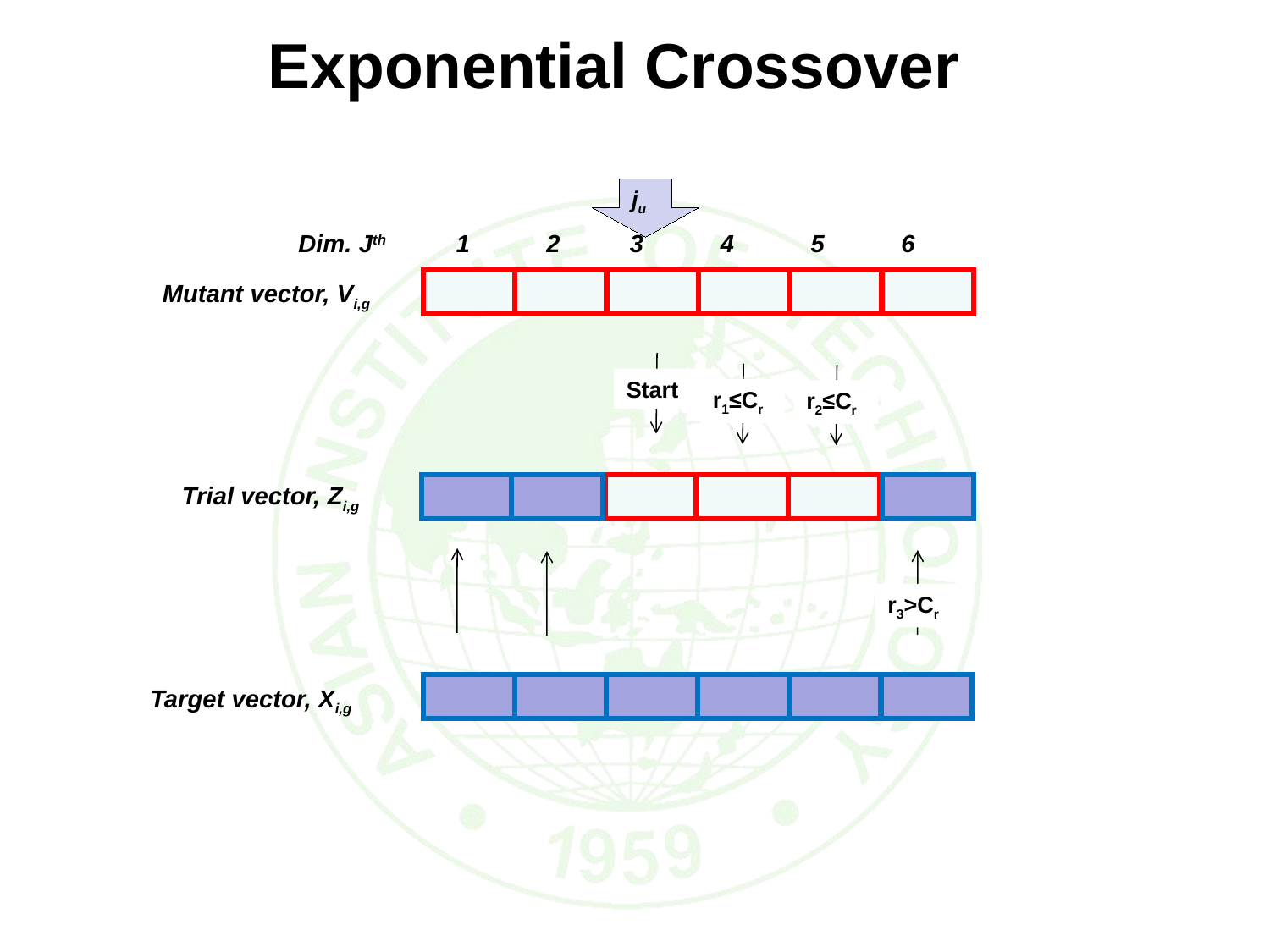

# Exponential Crossover
ju
Dim. Jth          1           2          3           4           5           6

Mutant vector, Vi,g
Start
r1≤Cr
r2≤Cr
Trial vector, Zi,g

r3>Cr

Target vector, Xi,g